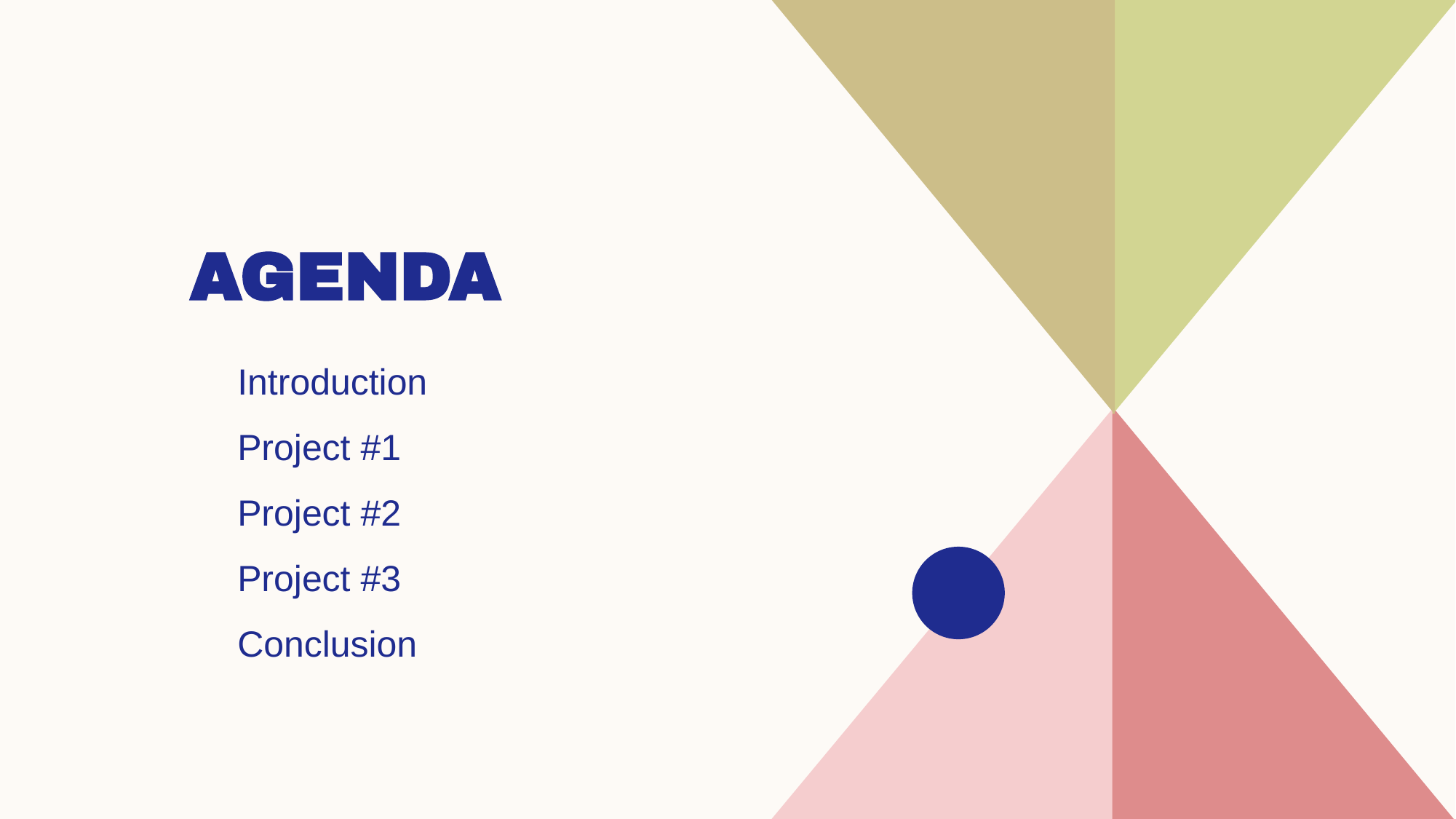

# AGENDA
Introduction​
Project #1
Project #2
Project #3
​Conclusion